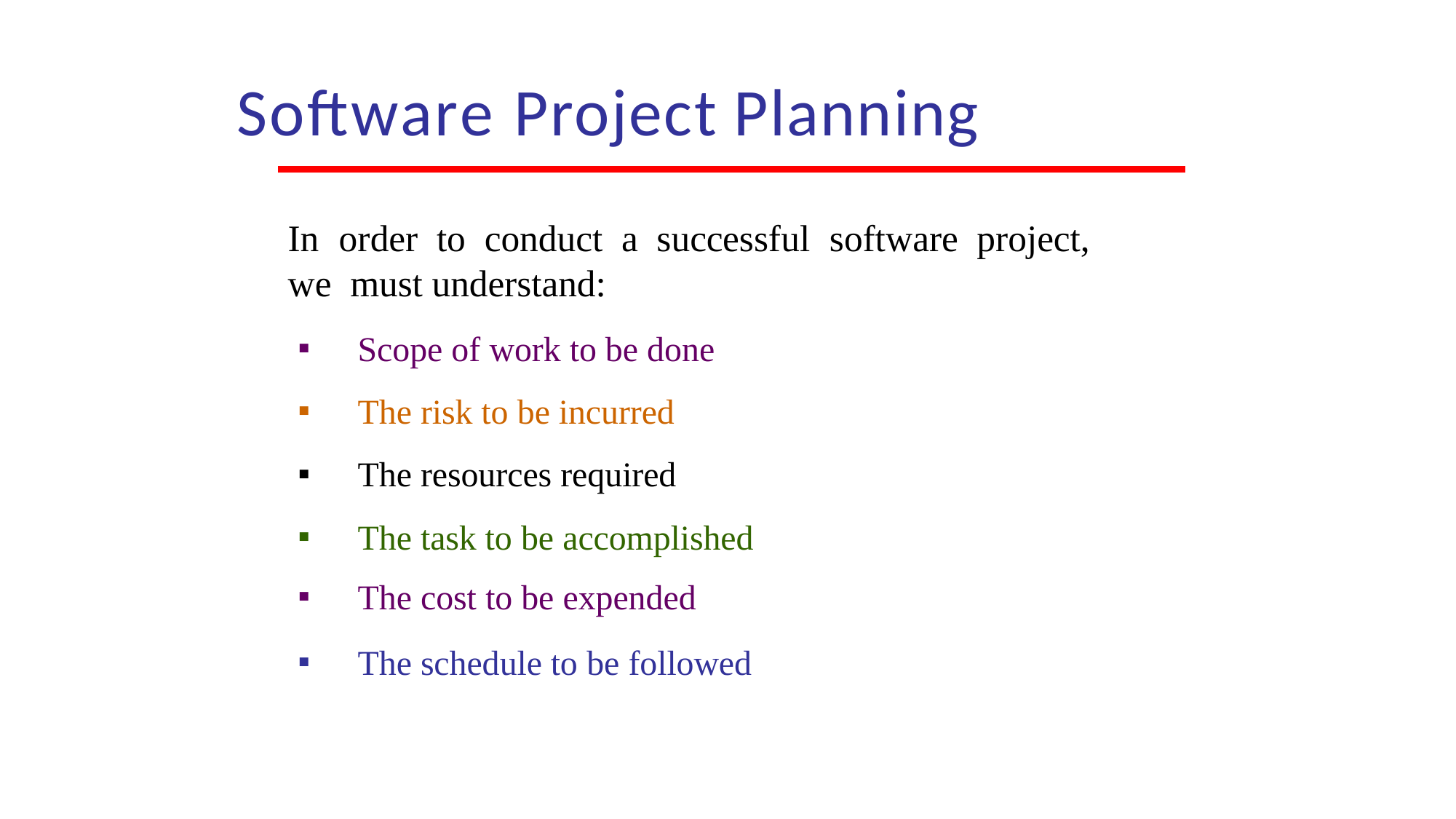

# Software Project Planning

In	order	to	conduct	a	successful	software	project,	we  must understand:
Scope of work to be done
The risk to be incurred
The resources required
The task to be accomplished
The cost to be expended
The schedule to be followed